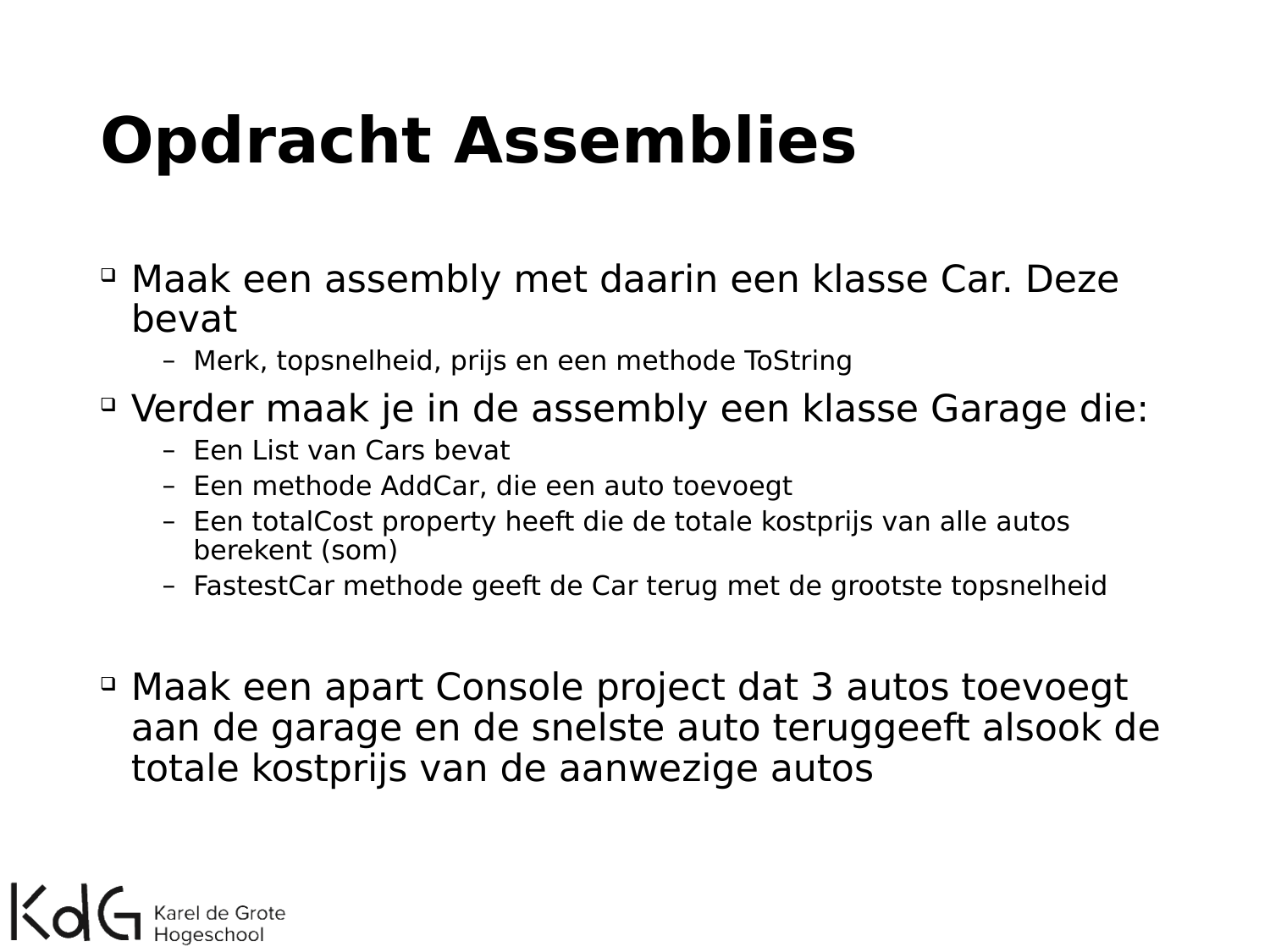

# Opdracht Assemblies
Maak een assembly met daarin een klasse Car. Deze bevat
Merk, topsnelheid, prijs en een methode ToString
Verder maak je in de assembly een klasse Garage die:
Een List van Cars bevat
Een methode AddCar, die een auto toevoegt
Een totalCost property heeft die de totale kostprijs van alle autos berekent (som)
FastestCar methode geeft de Car terug met de grootste topsnelheid

Maak een apart Console project dat 3 autos toevoegt aan de garage en de snelste auto teruggeeft alsook de totale kostprijs van de aanwezige autos